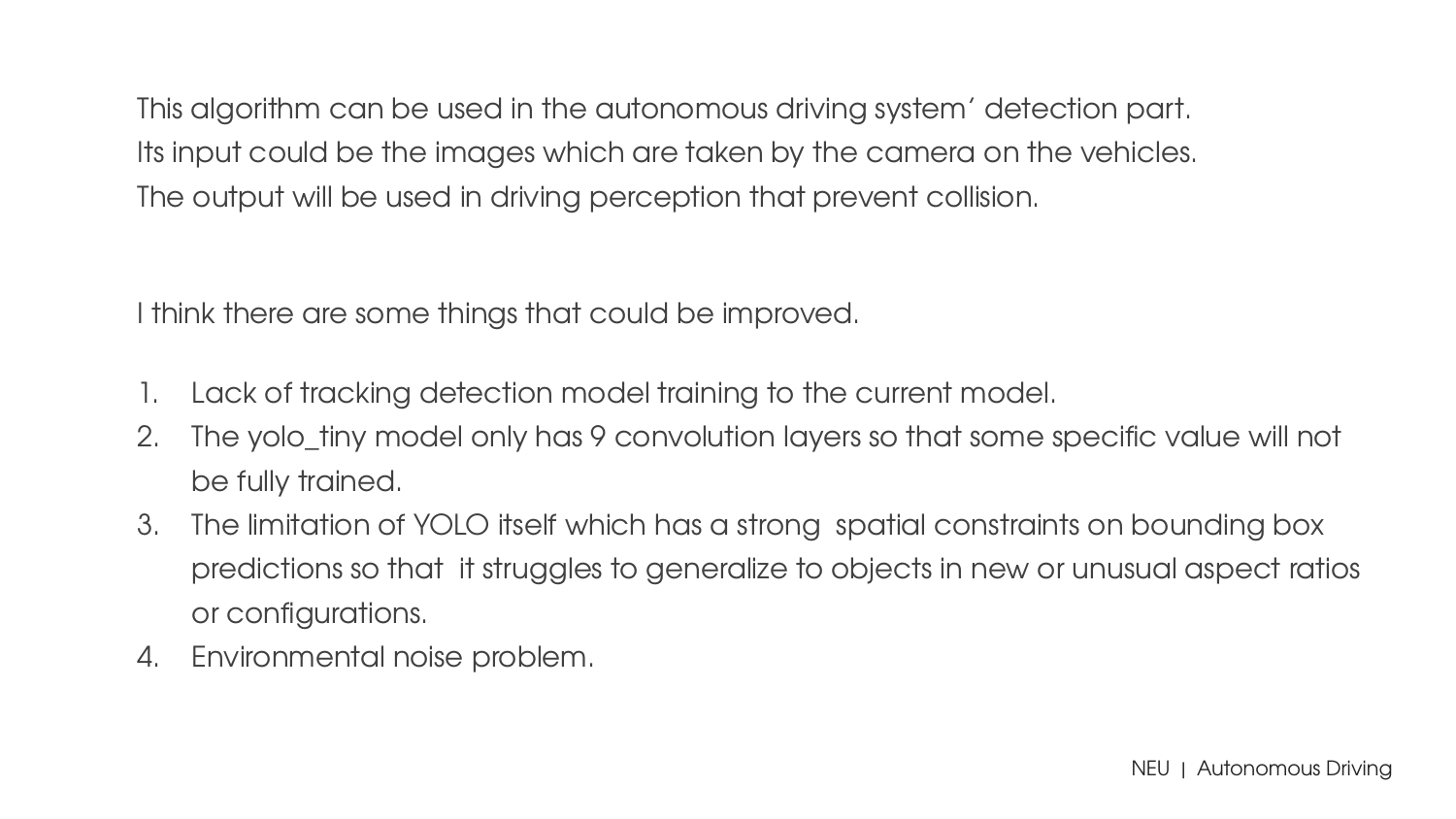

This algorithm can be used in the autonomous driving system’ detection part.
Its input could be the images which are taken by the camera on the vehicles.
The output will be used in driving perception that prevent collision.
I think there are some things that could be improved.
Lack of tracking detection model training to the current model.
The yolo_tiny model only has 9 convolution layers so that some specific value will not be fully trained.
The limitation of YOLO itself which has a strong  spatial constraints on bounding box predictions so that  it struggles to generalize to objects in new or unusual aspect ratios or configurations.
Environmental noise problem.
NEU  |  Autonomous Driving